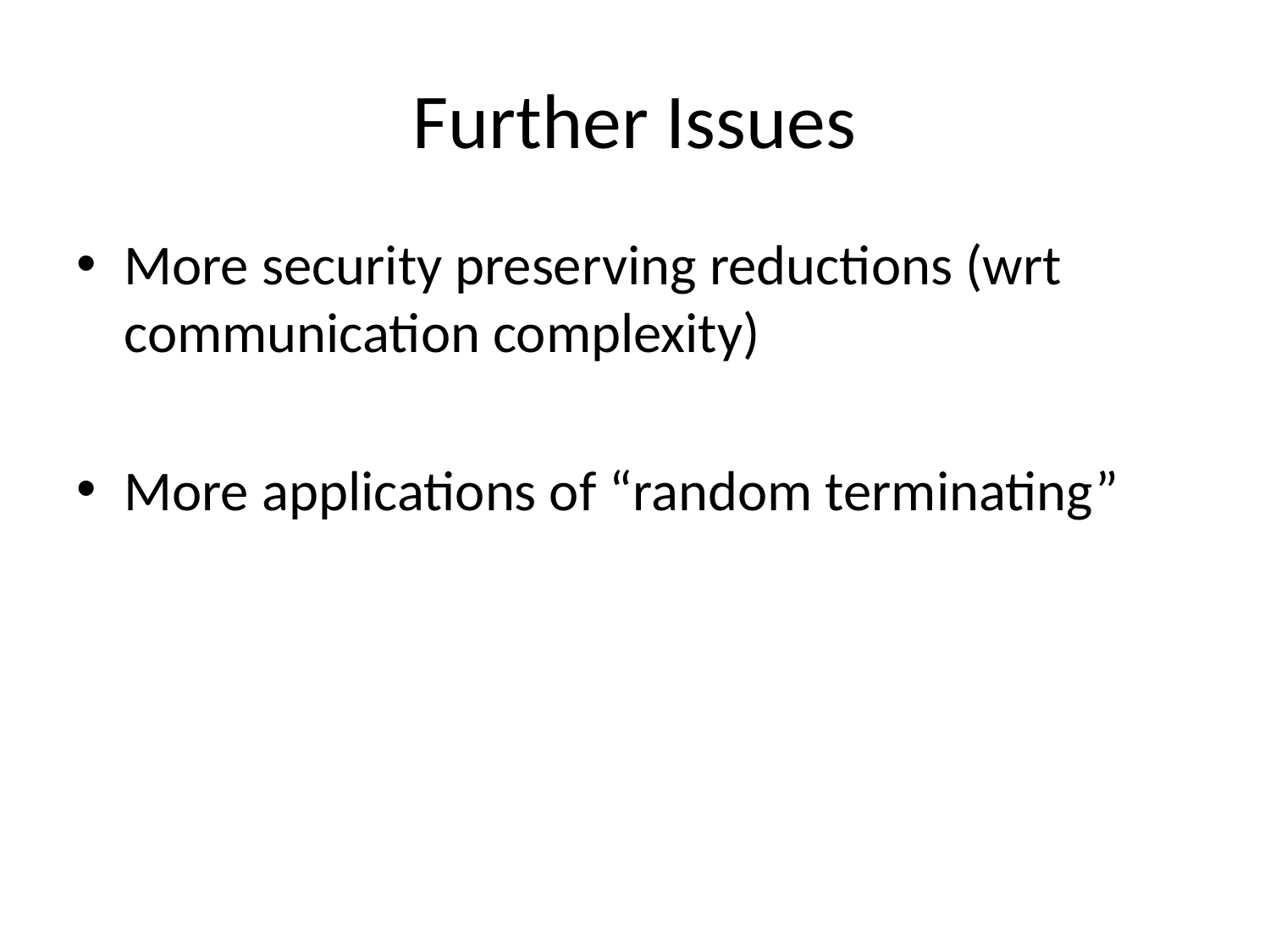

# Further Issues
More security preserving reductions (wrt communication complexity)

More applications of “random terminating”